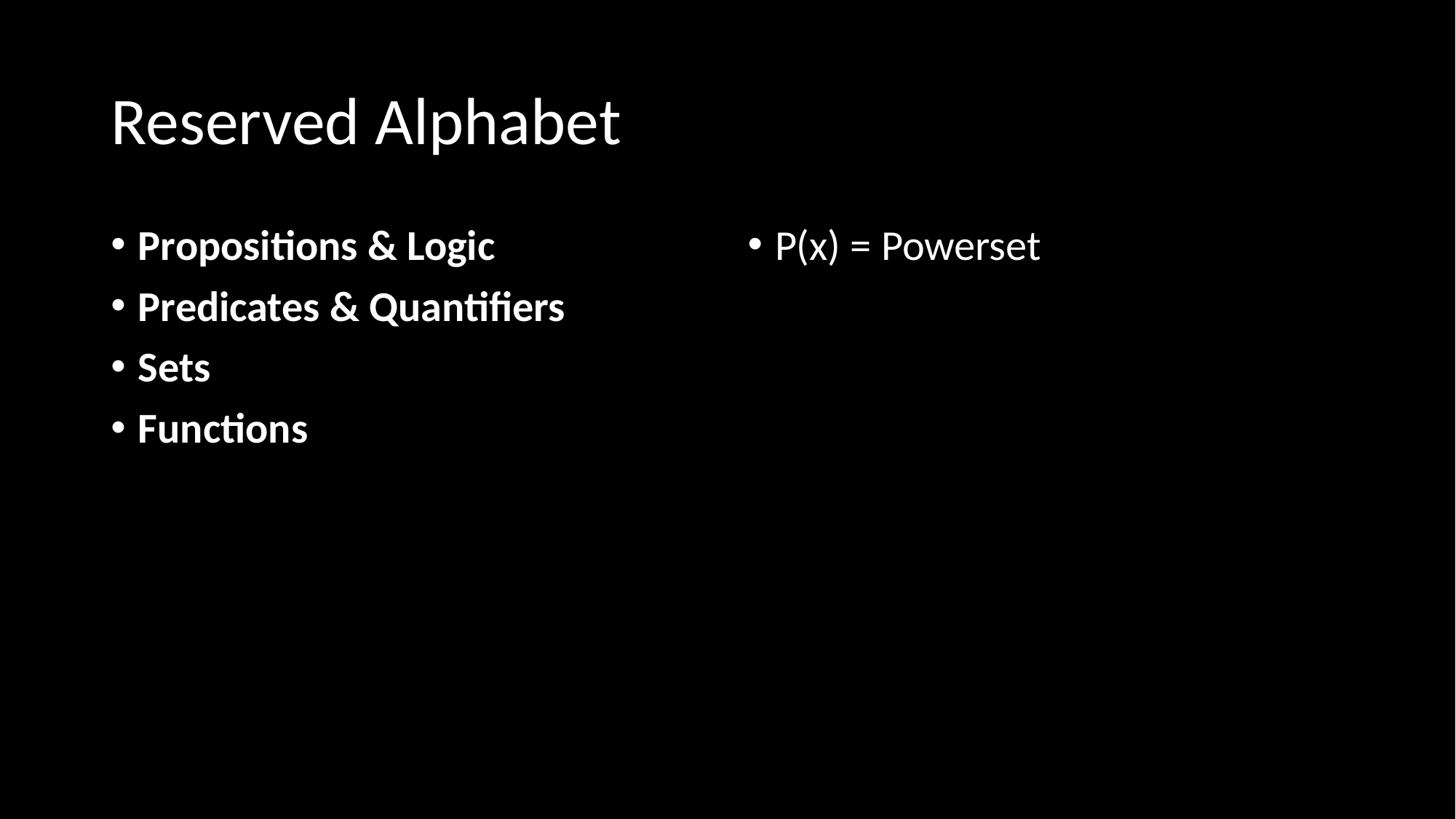

# Reserved Alphabet
Propositions & Logic
Predicates & Quantifiers
Sets
Functions

P(x) = Powerset